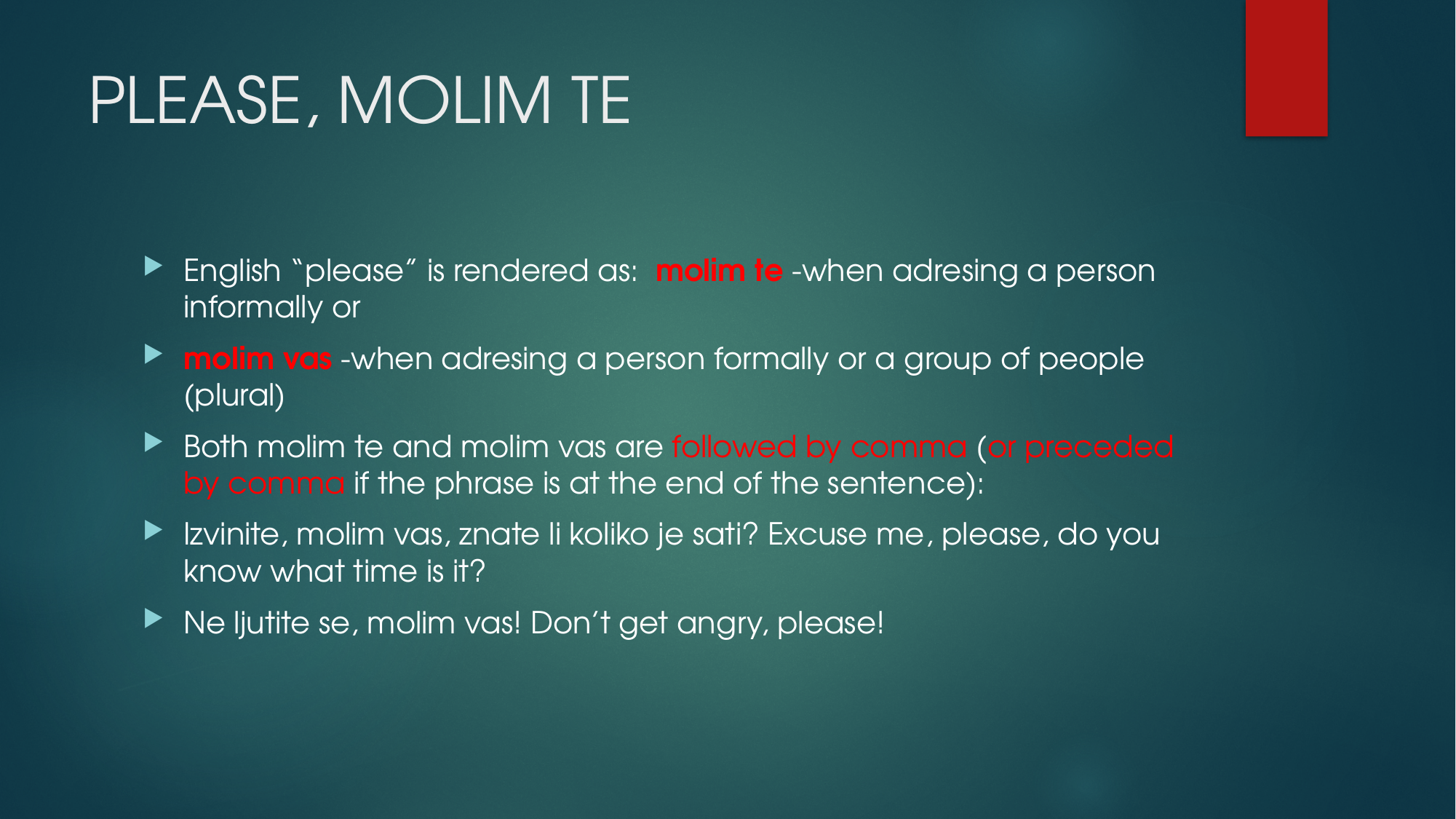

# PLEASE, MOLIM TE
English “please” is rendered as:  molim te -when adresing a person informally or
molim vas -when adresing a person formally or a group of people (plural)
Both molim te and molim vas are followed by comma (or preceded by comma if the phrase is at the end of the sentence):
Izvinite, molim vas, znate li koliko je sati? Excuse me, please, do you know what time is it?
Ne ljutite se, molim vas! Don’t get angry, please!